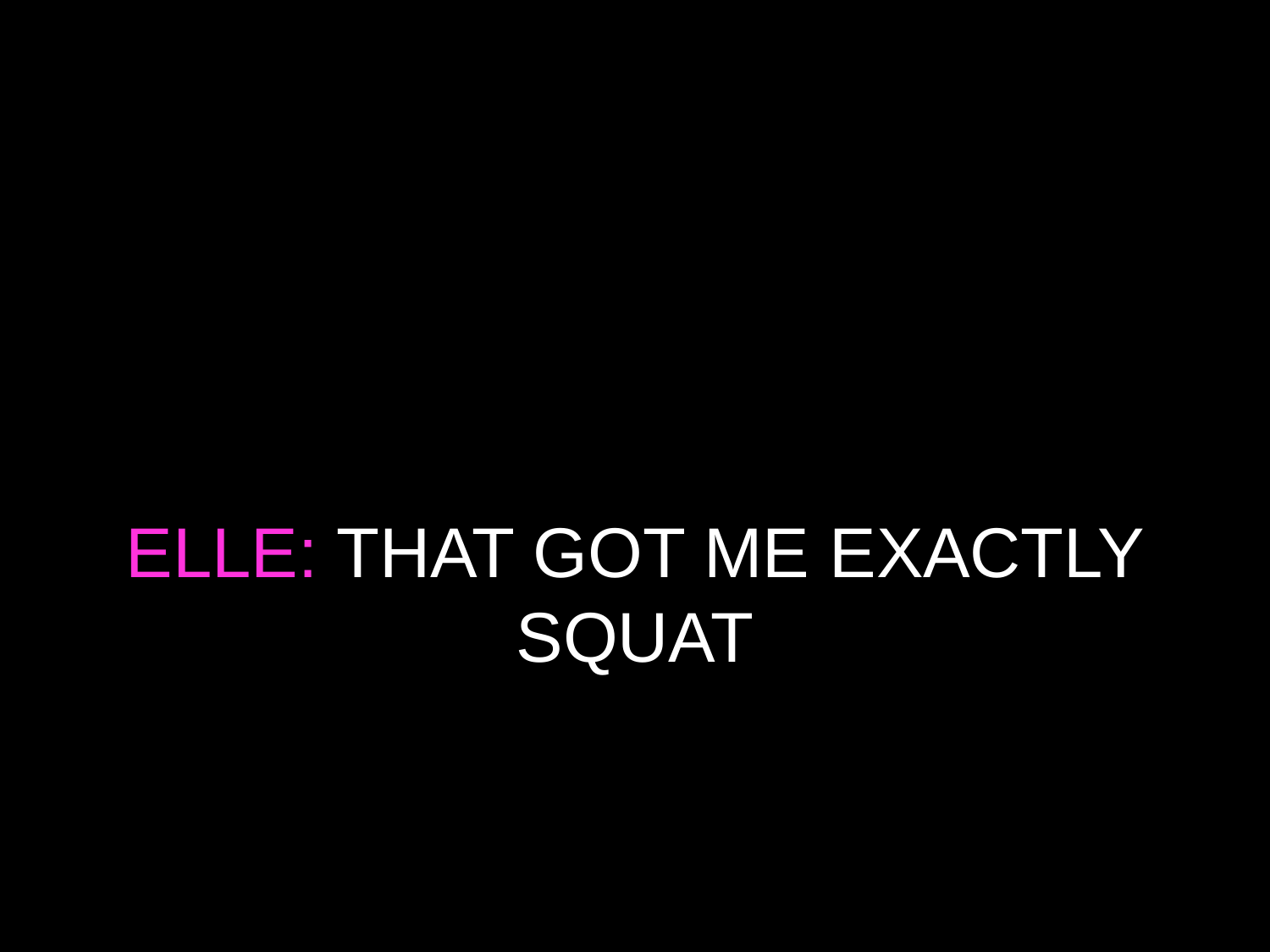

# ELLE: THAT GOT ME EXACTLY SQUAT